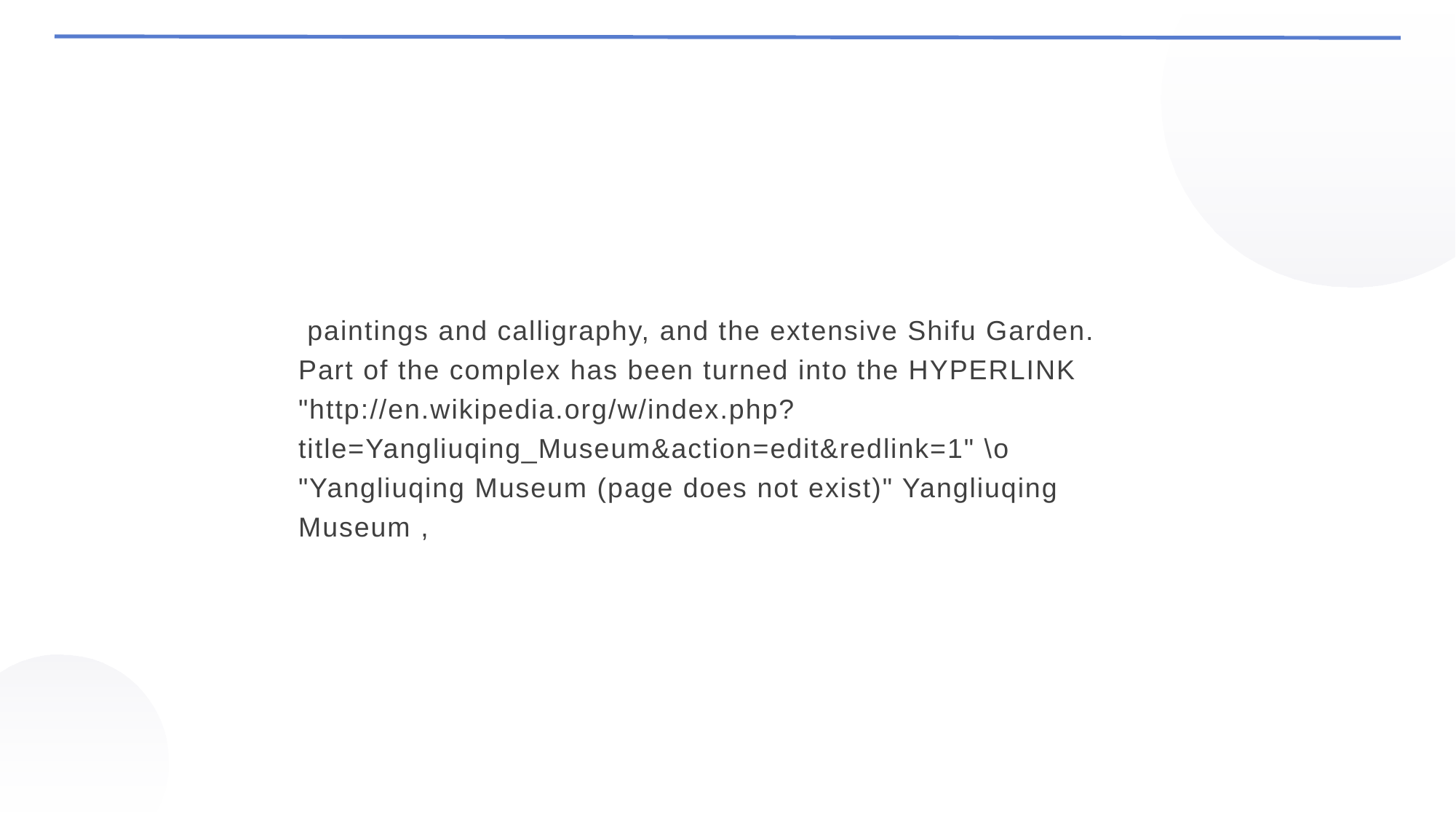

paintings and calligraphy, and the extensive Shifu Garden.
Part of the complex has been turned into the HYPERLINK "http://en.wikipedia.org/w/index.php?title=Yangliuqing_Museum&action=edit&redlink=1" \o "Yangliuqing Museum (page does not exist)" Yangliuqing Museum ,